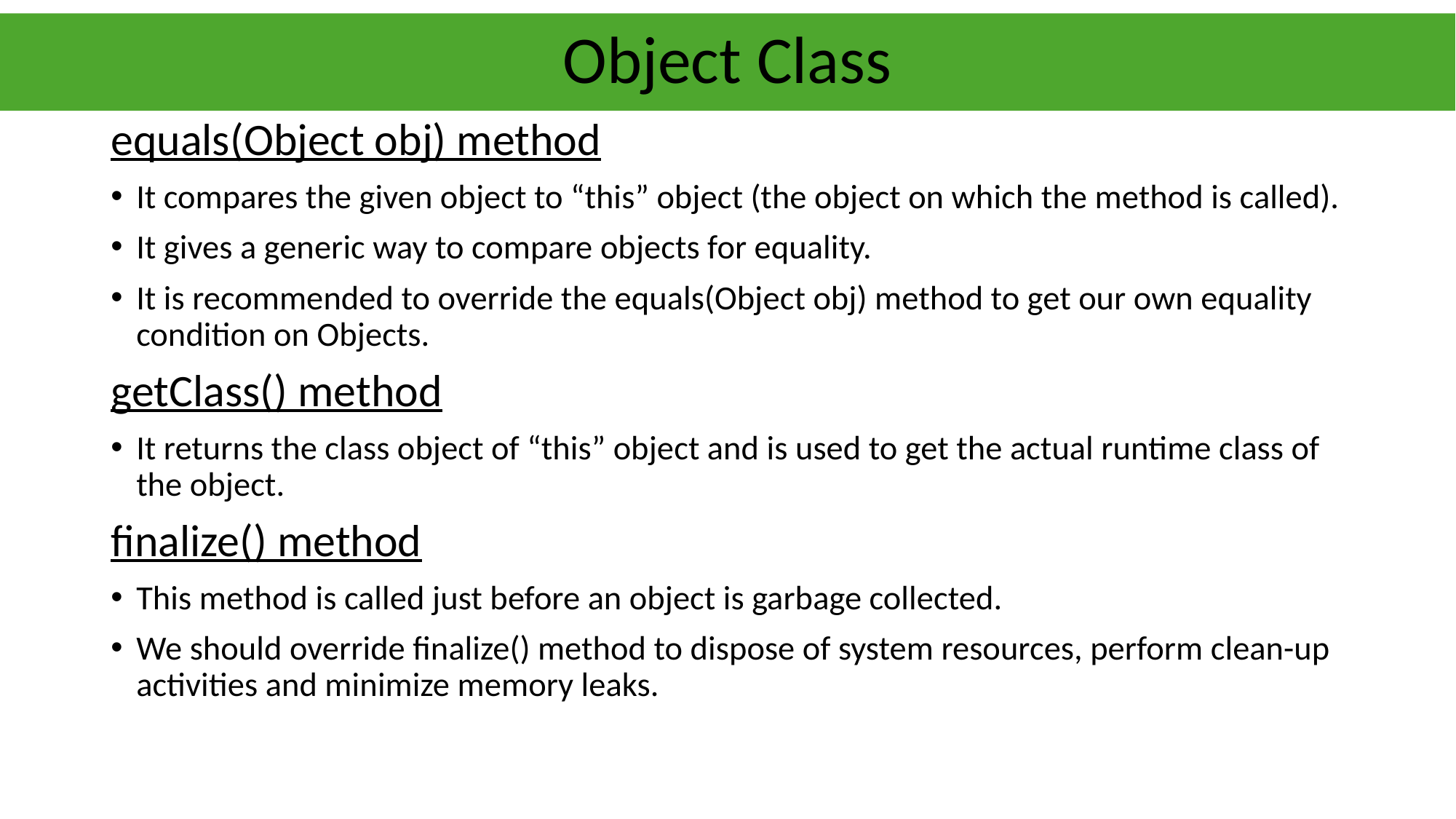

# Object Class
equals(Object obj) method
It compares the given object to “this” object (the object on which the method is called).
It gives a generic way to compare objects for equality.
It is recommended to override the equals(Object obj) method to get our own equality condition on Objects.
getClass() method
It returns the class object of “this” object and is used to get the actual runtime class of the object.
finalize() method
This method is called just before an object is garbage collected.
We should override finalize() method to dispose of system resources, perform clean-up activities and minimize memory leaks.